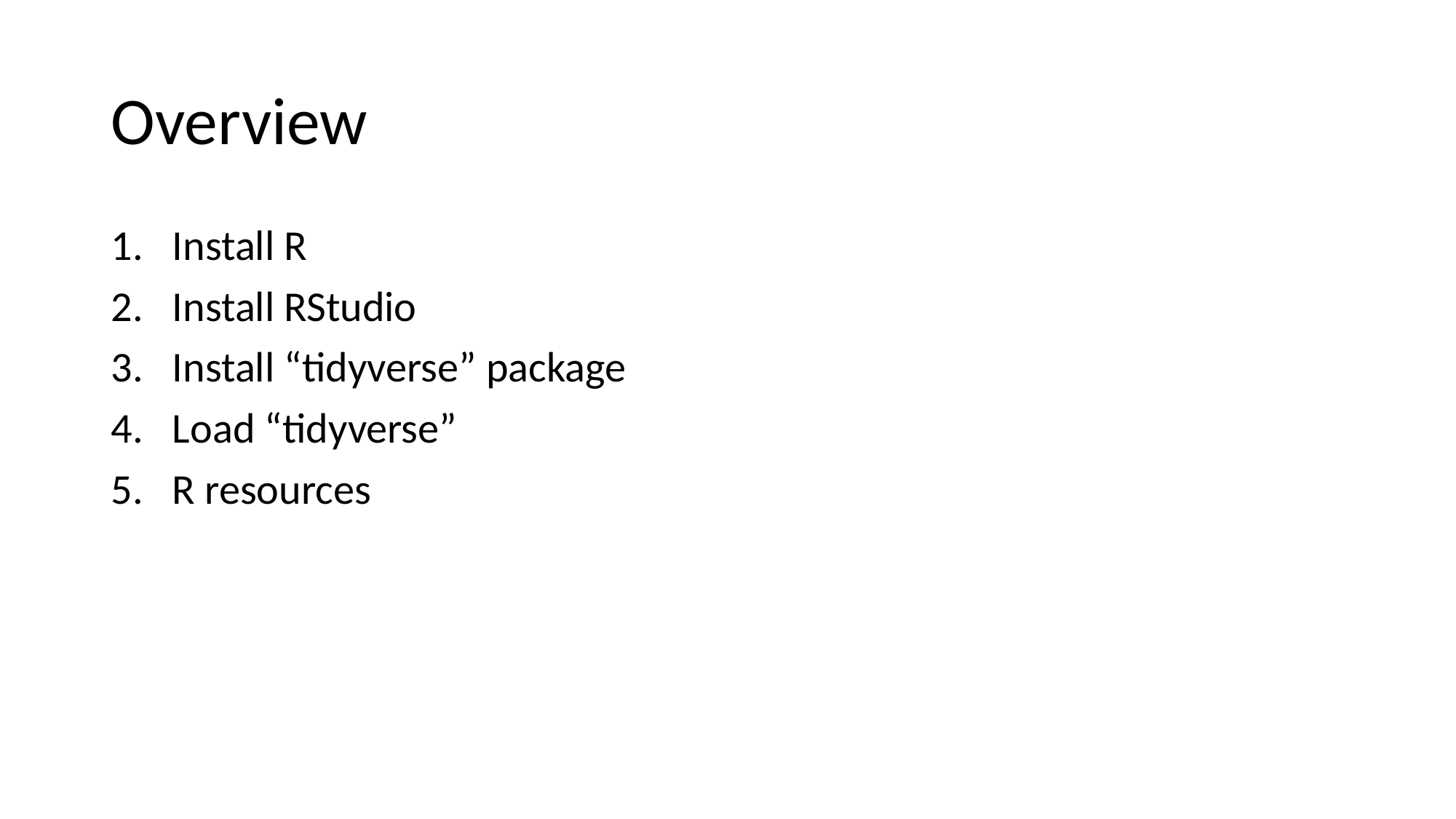

# Overview
Install R
Install RStudio
Install “tidyverse” package
Load “tidyverse”
R resources